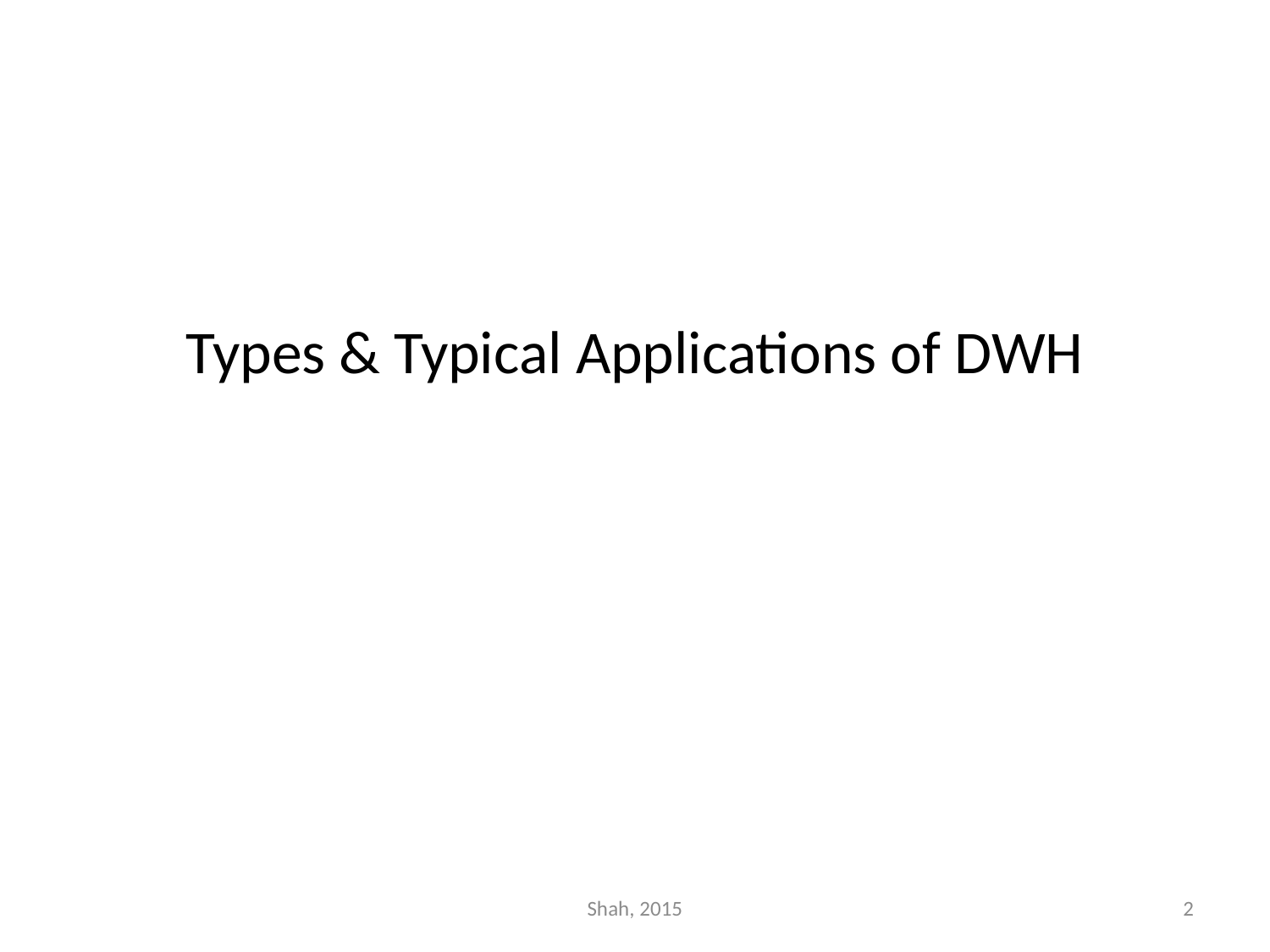

# Types & Typical Applications of DWH
Shah, 2015
2